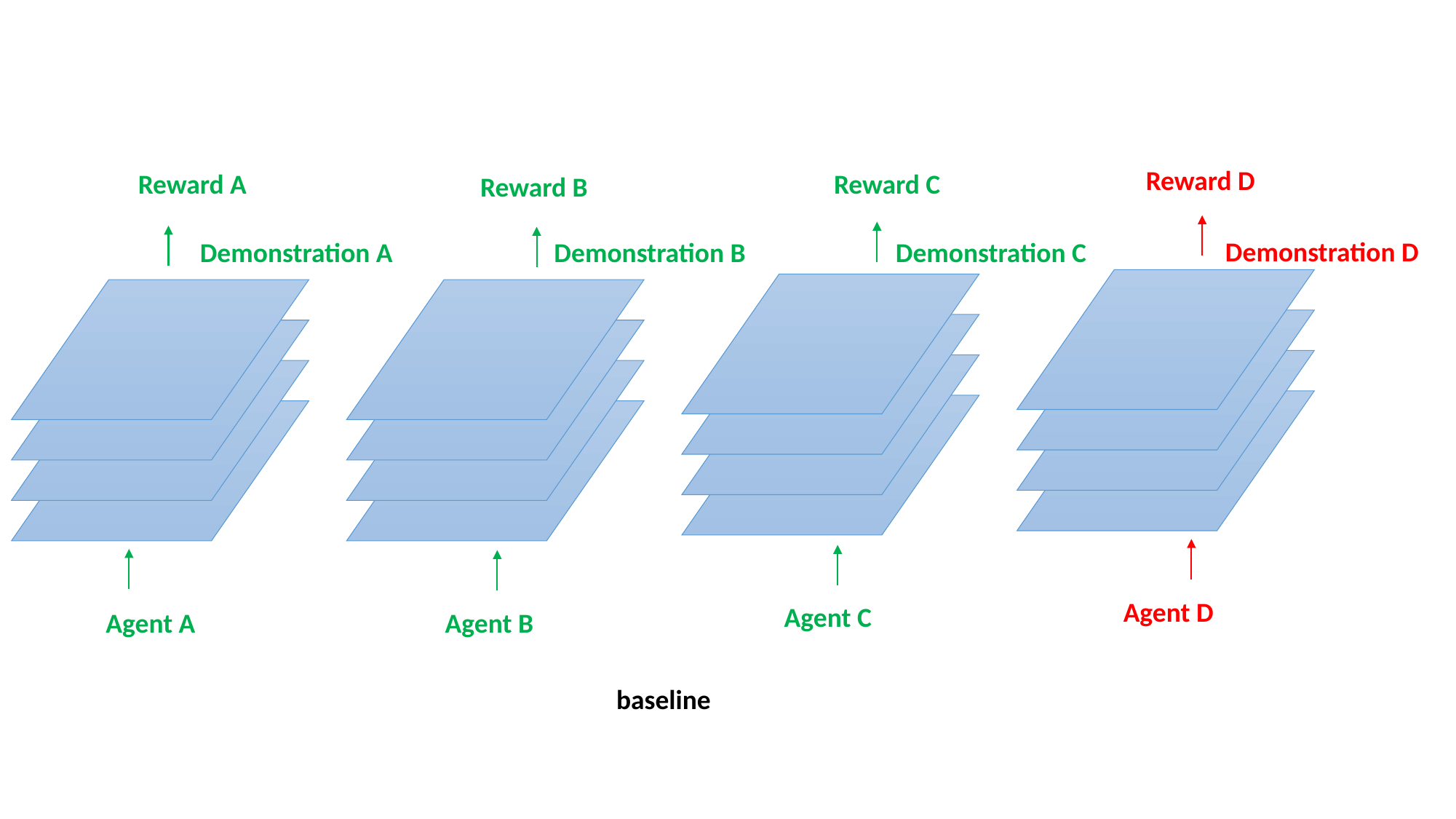

Reward D
Reward A
Reward C
Reward B
Demonstration D
Demonstration A
Demonstration B
Demonstration C

Agent D
Agent C
Agent A
Agent B
baseline